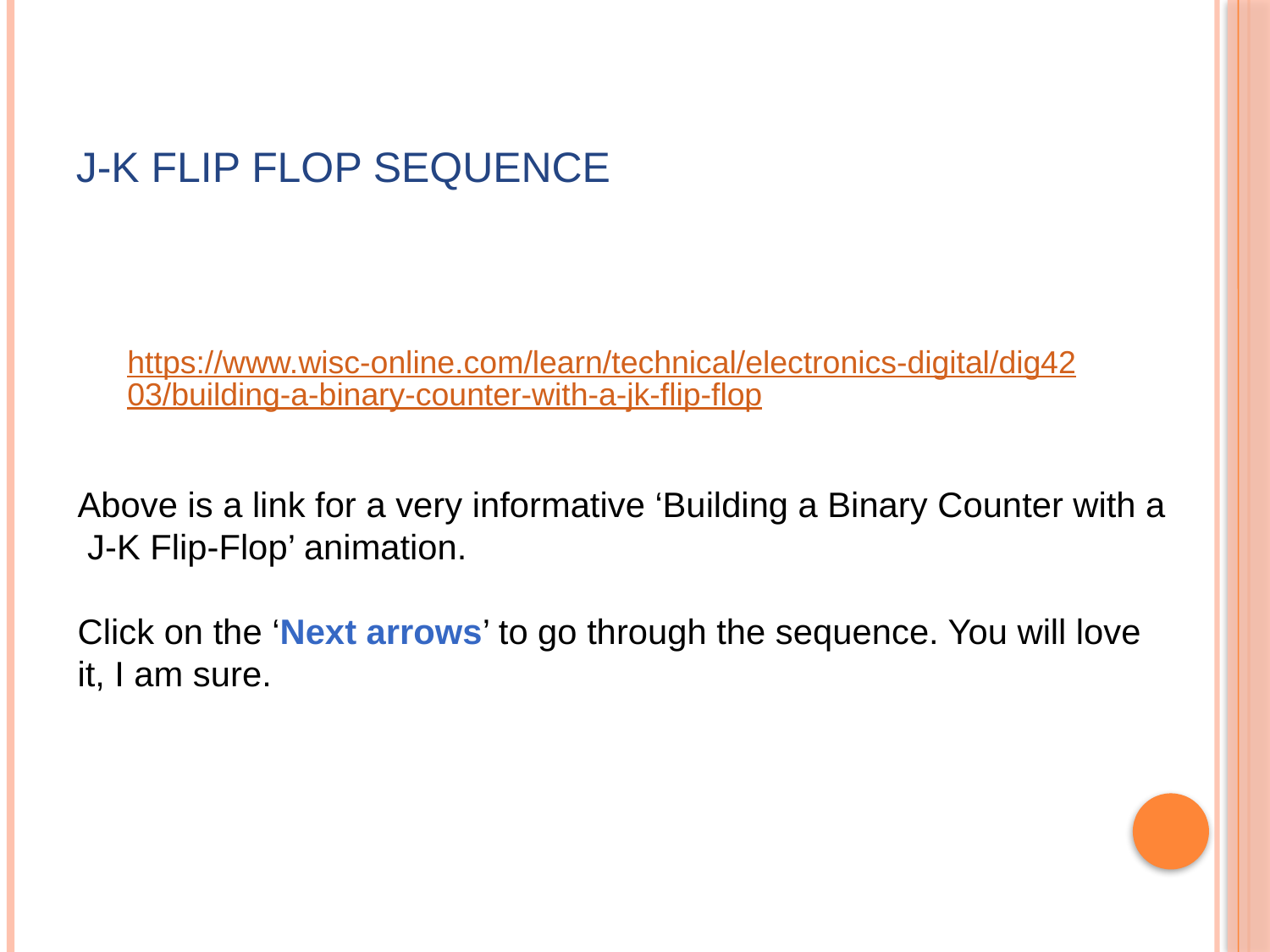

# J-K Flip Flop Sequence
https://www.wisc-online.com/learn/technical/electronics-digital/dig4203/building-a-binary-counter-with-a-jk-flip-flop

Above is a link for a very informative ‘Building a Binary Counter with a  J-K Flip-Flop’ animation.

Click on the ‘Next arrows’ to go through the sequence. You will love it, I am sure.
6